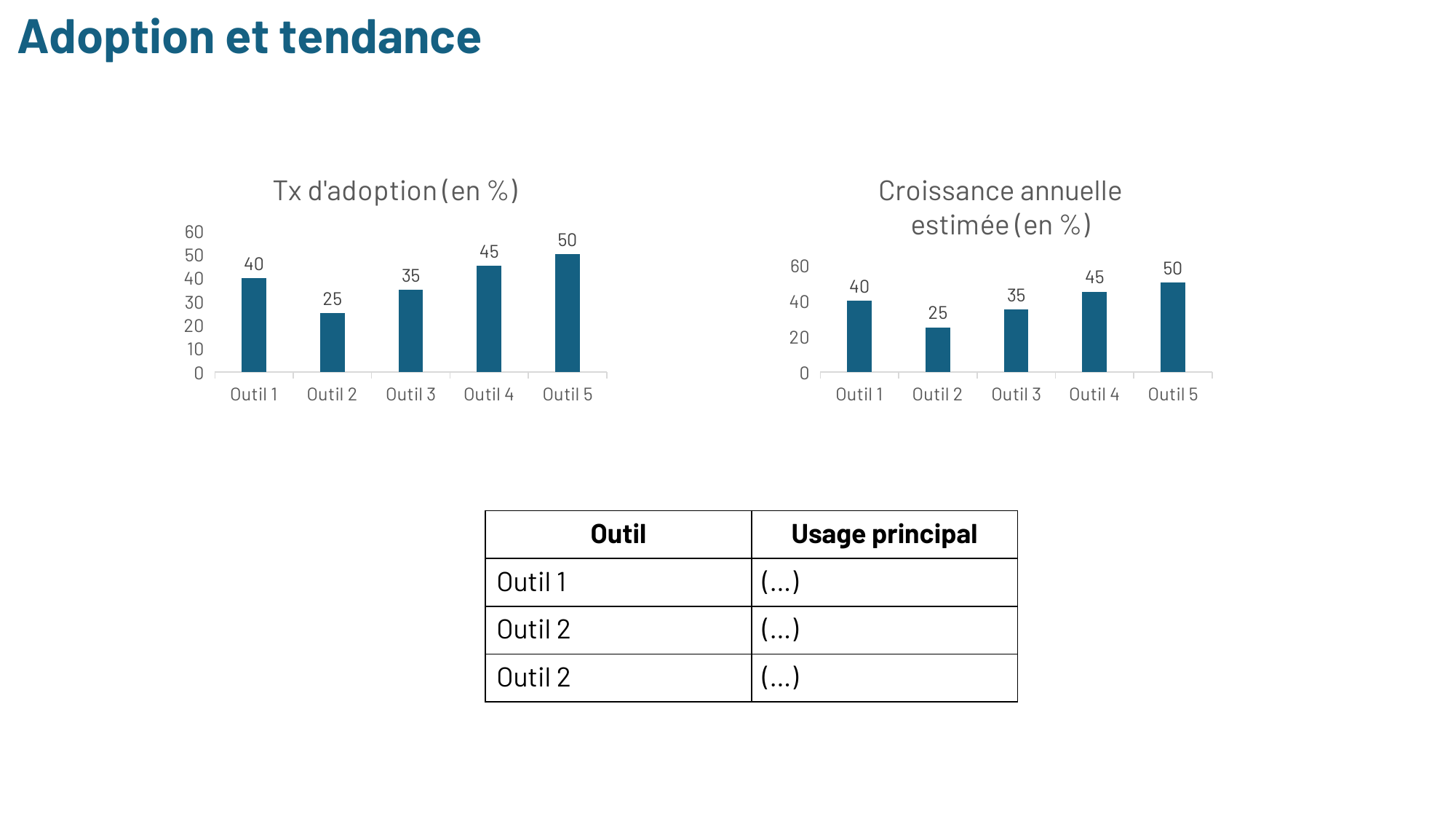

Adoption et tendance

### Chart: Tx d'adoption (en %)

| Category | Tx d'adoption |
|---|---|
| Outil 1 | 40.0 |
| Outil 2 | 25.0 |
| Outil 3 | 35.0 |
| Outil 4 | 45.0 |
| Outil 5 | 50.0 |

### Chart: Croissance annuelle estimée (en %)

| Category | Tx d'adoption |
|---|---|
| Outil 1 | 40.0 |
| Outil 2 | 25.0 |
| Outil 3 | 35.0 |
| Outil 4 | 45.0 |
| Outil 5 | 50.0 |
| Outil | Usage principal |
| --- | --- |
| Outil 1 | (…) |
| Outil 2 | (…) |
| Outil 2 | (…) |